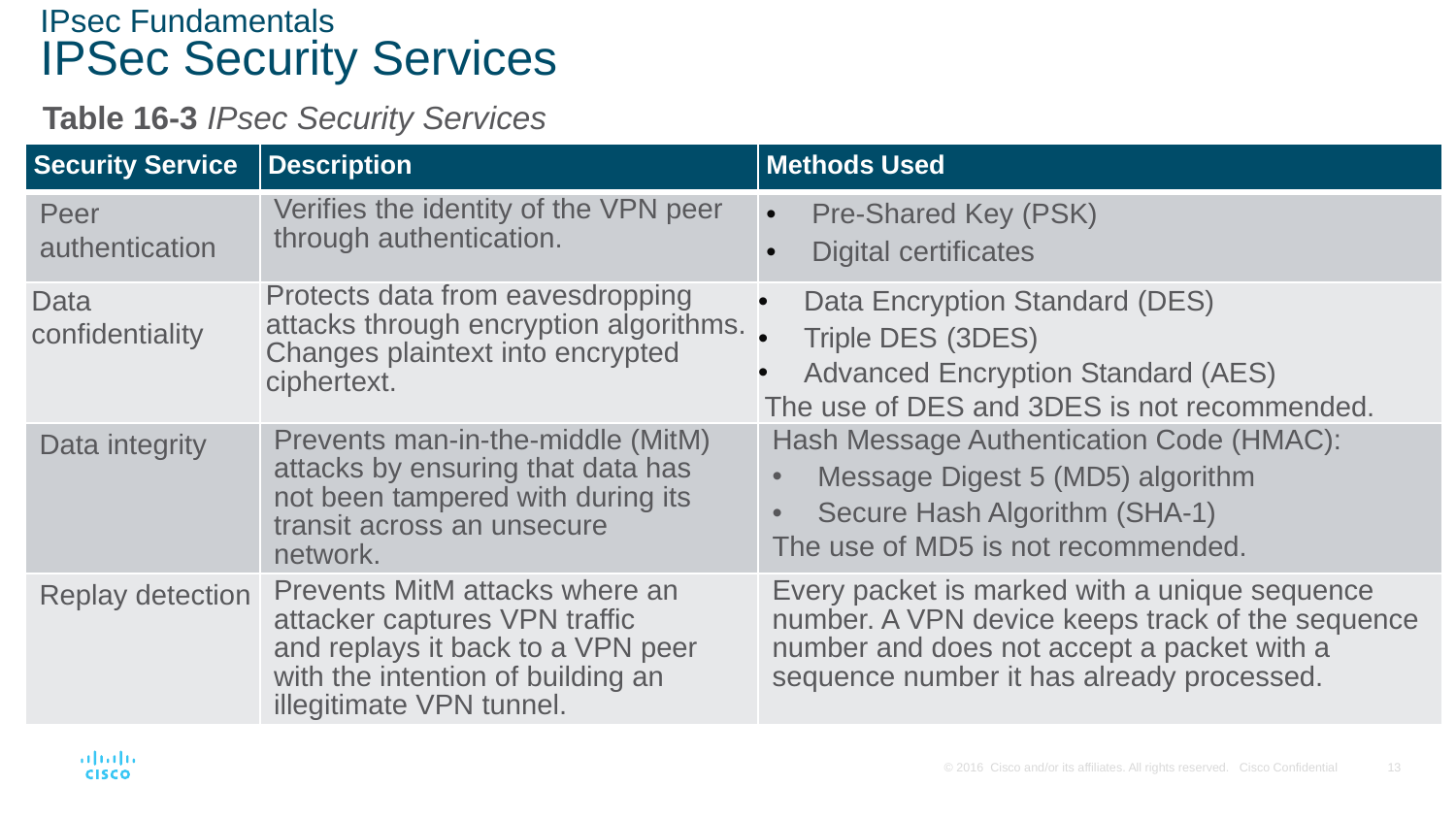

# IPsec Fundamentals IPSec Security Services
Table 16-3 IPsec Security Services
| Security Service | Description | Methods Used |
| --- | --- | --- |
| Peer authentication | Verifies the identity of the VPN peer through authentication. | Pre-Shared Key (PSK) Digital certificates |
| Data confidentiality | Protects data from eavesdropping attacks through encryption algorithms. Changes plaintext into encrypted ciphertext. | Data Encryption Standard (DES) Triple DES (3DES) Advanced Encryption Standard (AES) The use of DES and 3DES is not recommended. |
| Data integrity | Prevents man-in-the-middle (MitM) attacks by ensuring that data has not been tampered with during its transit across an unsecure network. | Hash Message Authentication Code (HMAC): Message Digest 5 (MD5) algorithm Secure Hash Algorithm (SHA-1) The use of MD5 is not recommended. |
| Replay detection | Prevents MitM attacks where an attacker captures VPN traffic and replays it back to a VPN peer with the intention of building an illegitimate VPN tunnel. | Every packet is marked with a unique sequence number. A VPN device keeps track of the sequence number and does not accept a packet with a sequence number it has already processed. |